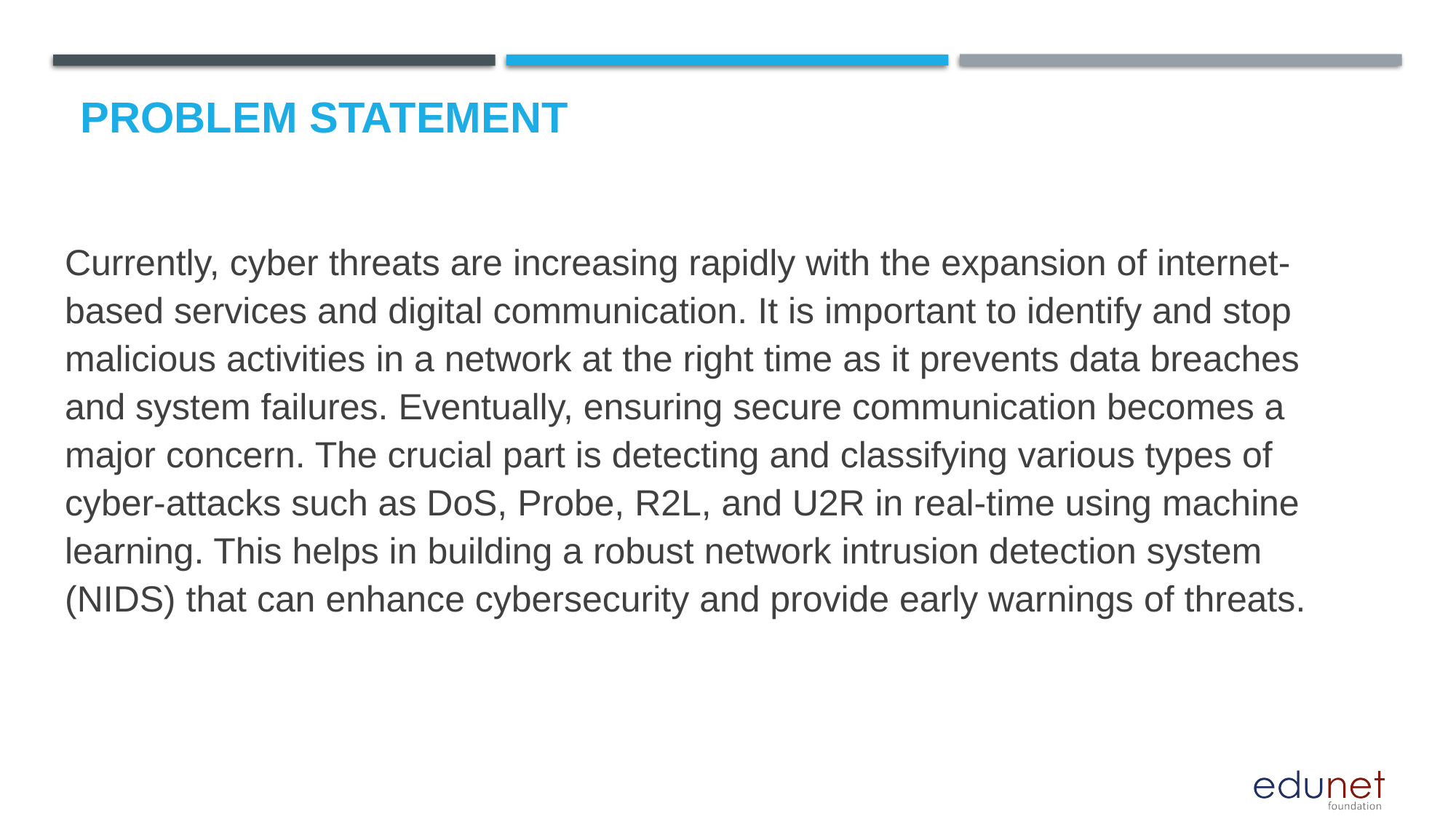

# Problem Statement
Currently, cyber threats are increasing rapidly with the expansion of internet-based services and digital communication. It is important to identify and stop malicious activities in a network at the right time as it prevents data breaches and system failures. Eventually, ensuring secure communication becomes a major concern. The crucial part is detecting and classifying various types of cyber-attacks such as DoS, Probe, R2L, and U2R in real-time using machine learning. This helps in building a robust network intrusion detection system (NIDS) that can enhance cybersecurity and provide early warnings of threats.